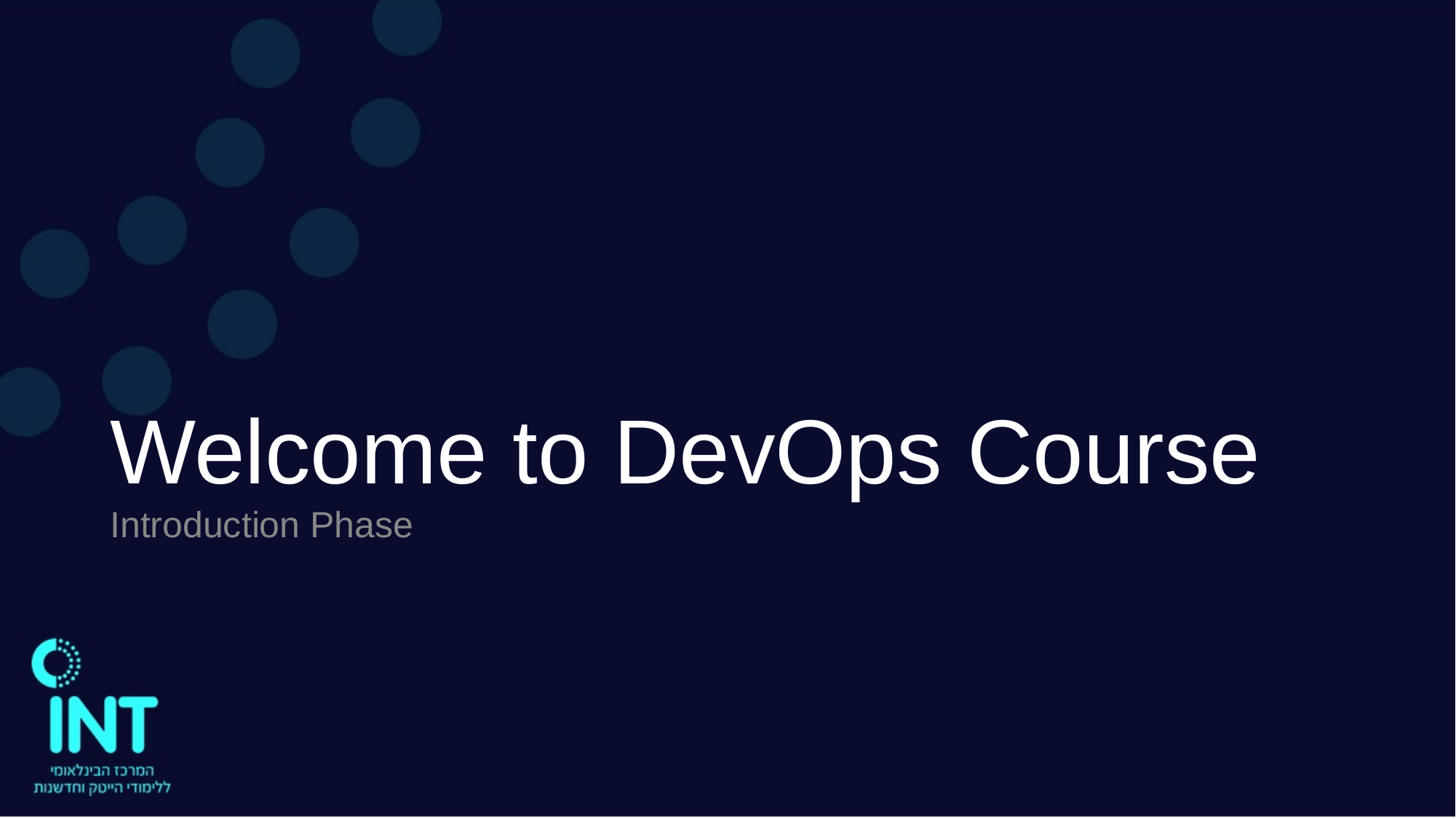

# Welcome to DevOps Course
Introduction Phase